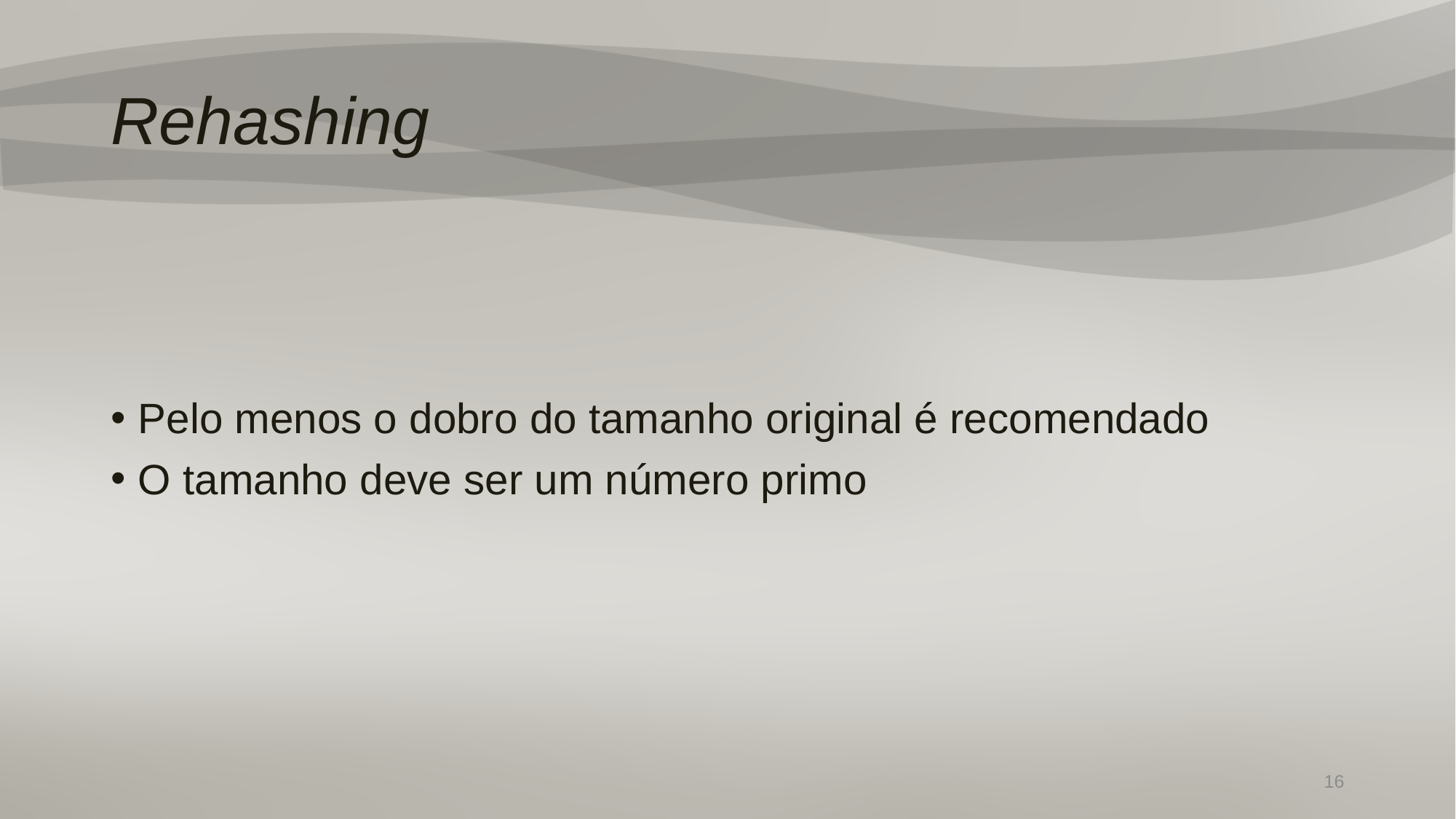

# Rehashing
Pelo menos o dobro do tamanho original é recomendado
O tamanho deve ser um número primo

16